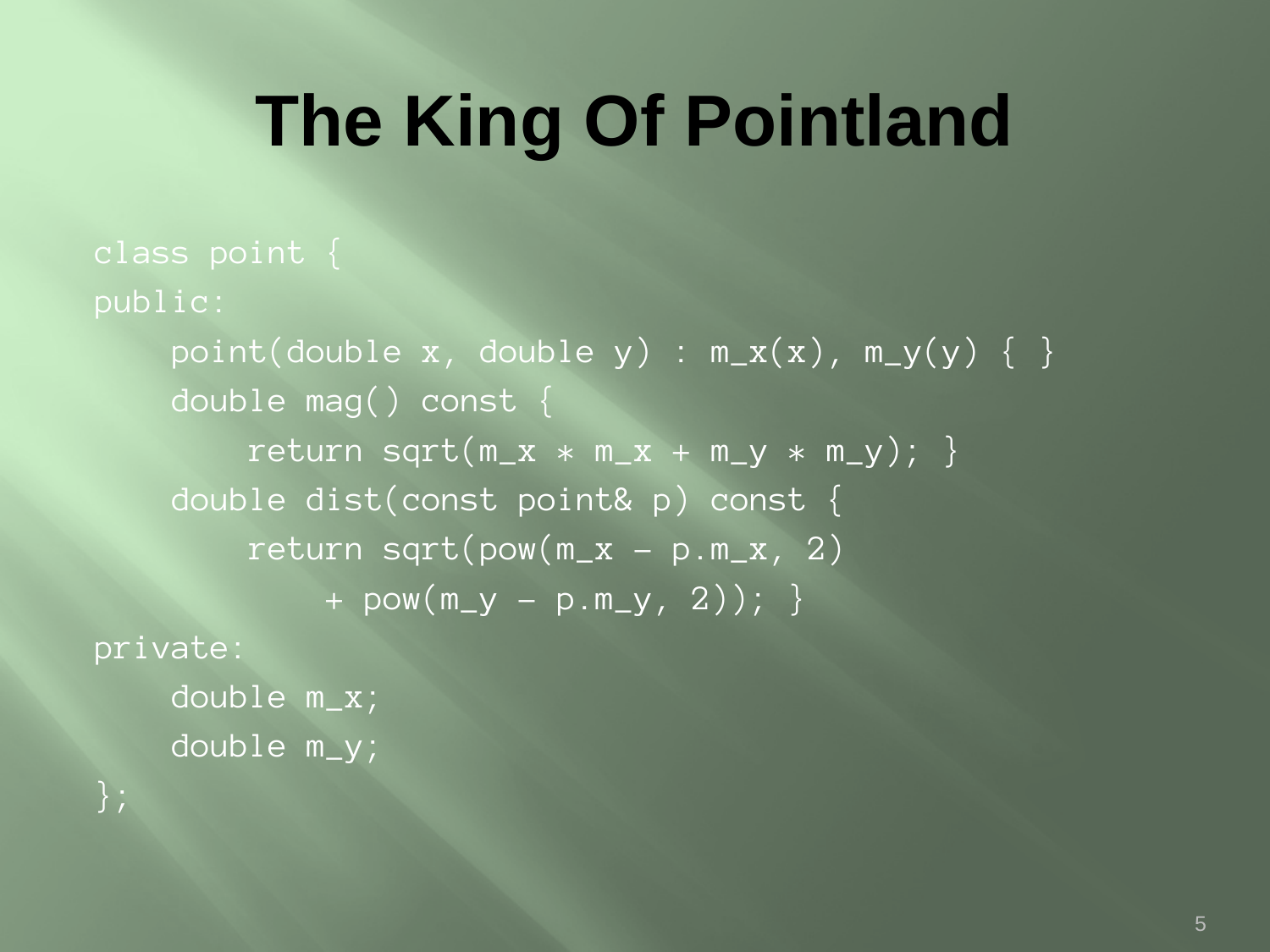

# The King Of Pointland
class point {
public:
    point(double x, double y) : m_x(x), m_y(y) { }
    double mag() const {
        return sqrt(m_x * m_x + m_y * m_y); }
    double dist(const point& p) const {
        return sqrt(pow(m_x - p.m_x, 2)
            + pow(m_y - p.m_y, 2)); }
private:
    double m_x;
    double m_y;
};
5